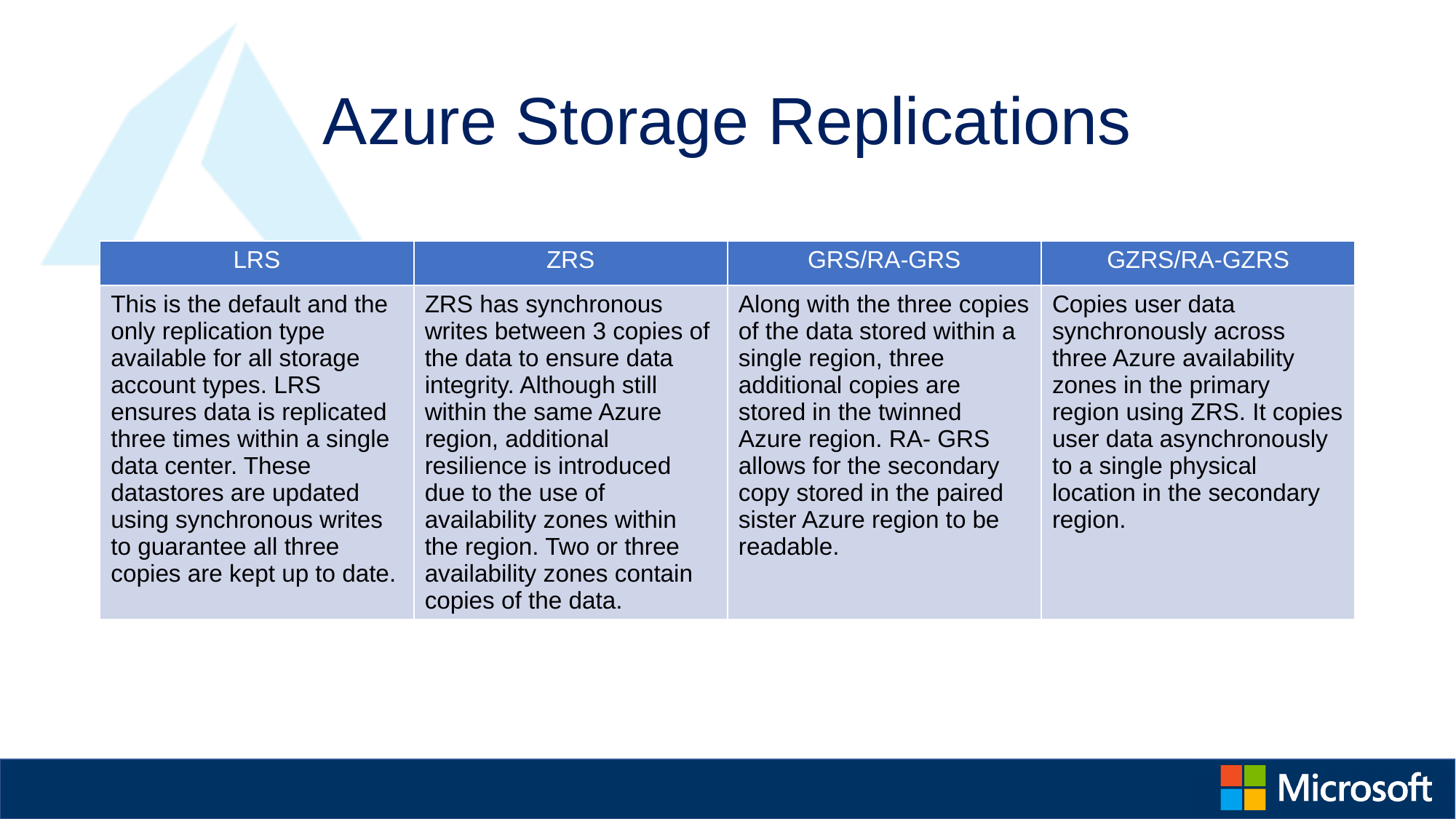

# Azure Storage Replications
| LRS | ZRS | GRS/RA-GRS | GZRS/RA-GZRS |
| --- | --- | --- | --- |
| This is the default and the only replication type available for all storage account types. LRS ensures data is replicated three times within a single data center. These datastores are updated using synchronous writes to guarantee all three copies are kept up to date. | ZRS has synchronous writes between 3 copies of the data to ensure data integrity. Although still within the same Azure region, additional resilience is introduced due to the use of availability zones within the region. Two or three availability zones contain copies of the data. | Along with the three copies of the data stored within a single region, three additional copies are stored in the twinned Azure region. RA- GRS allows for the secondary copy stored in the paired sister Azure region to be readable. | Copies user data synchronously across three Azure availability zones in the primary region using ZRS. It copies user data asynchronously to a single physical location in the secondary region. |